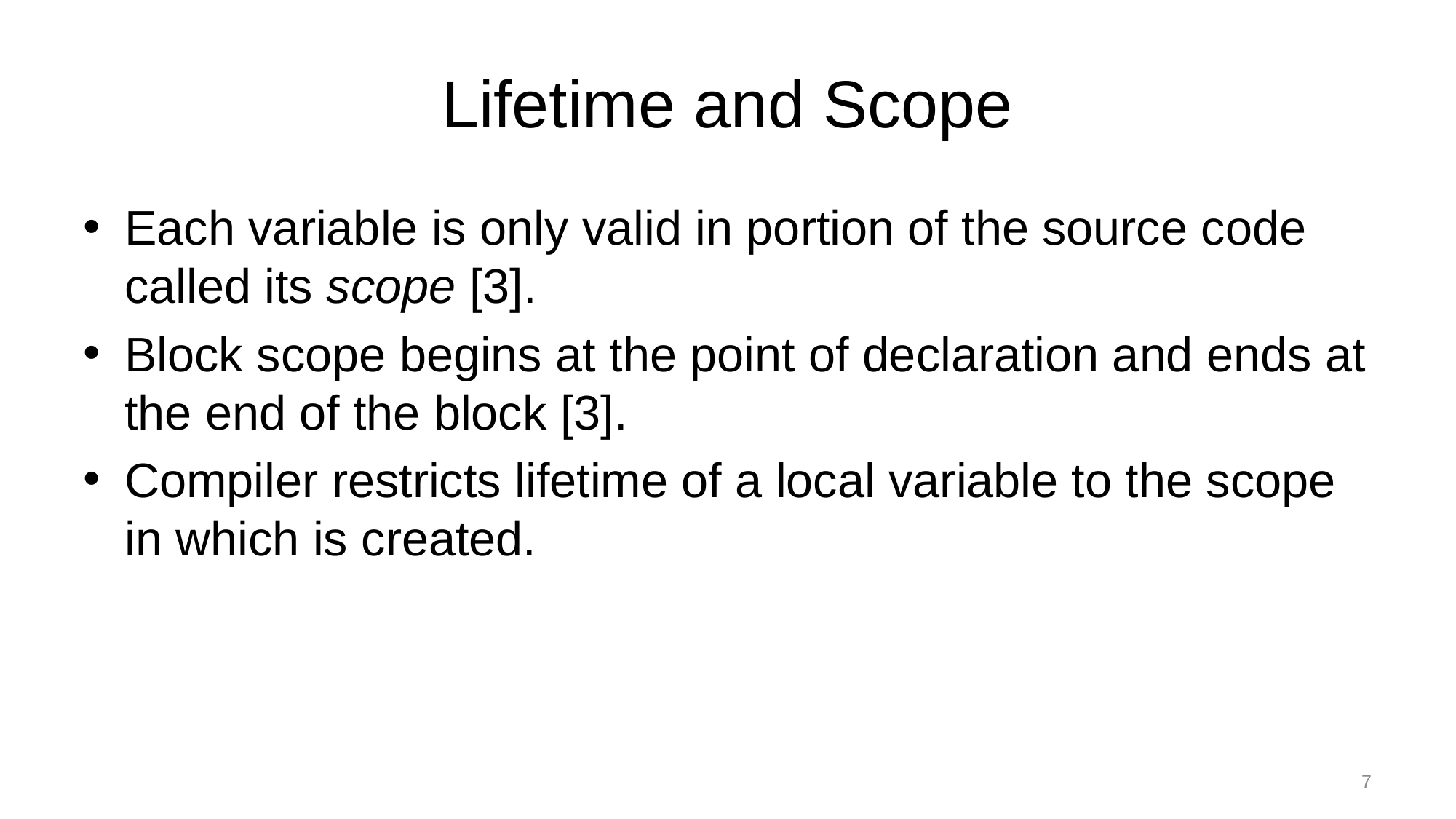

# Lifetime and Scope
Each variable is only valid in portion of the source code called its scope [3].
Block scope begins at the point of declaration and ends at the end of the block [3].
Compiler restricts lifetime of a local variable to the scope in which is created.
7